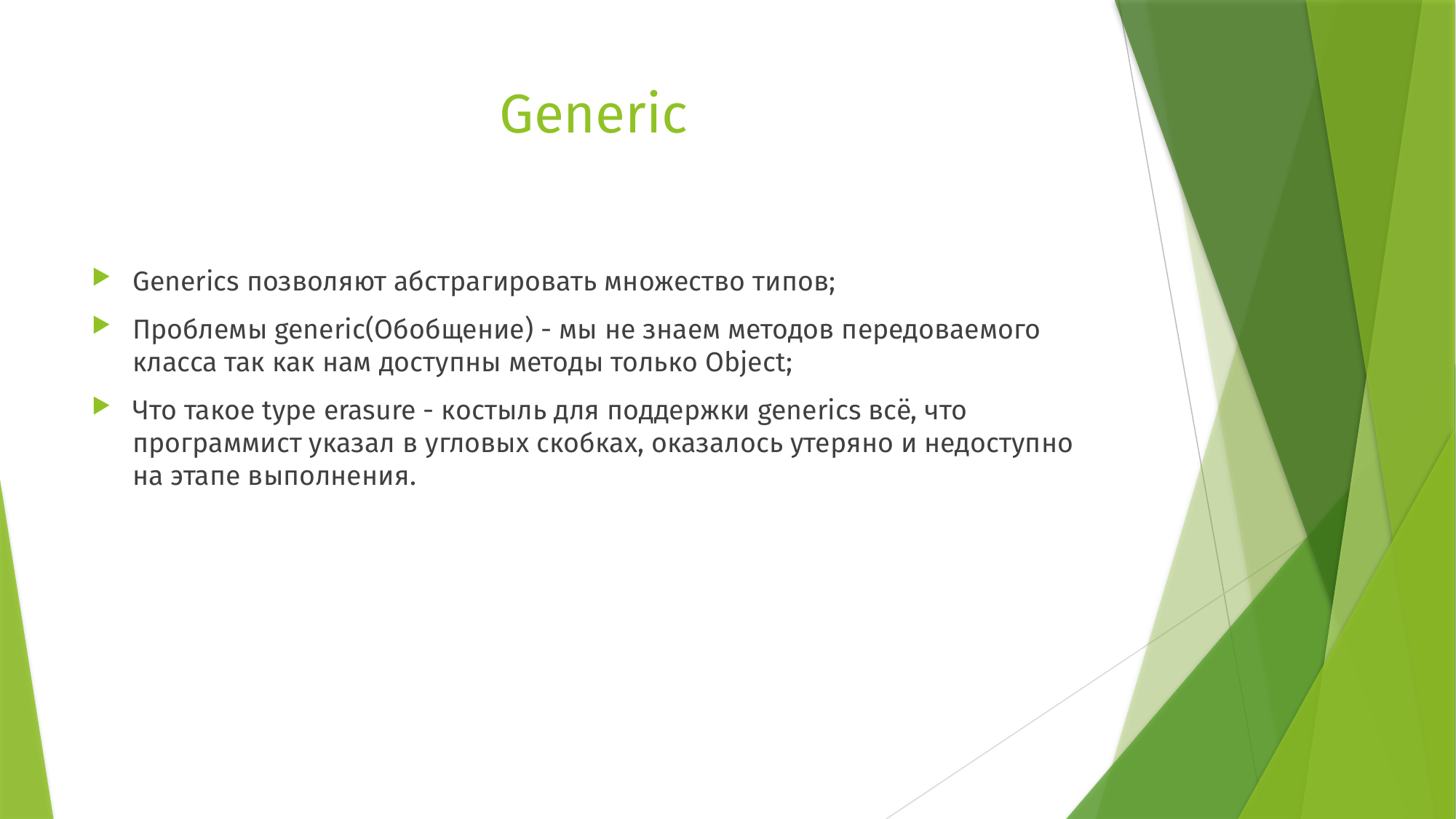

# Generic
Generics позволяют абстрагировать множество типов;
Проблемы generic(Обобщение) - мы не знаем методов передоваемого класса так как нам доступны методы только Object;
Что такое type erasure - костыль для поддержки generics всё, что программист указал в угловых скобках, оказалось утеряно и недоступно на этапе выполнения.